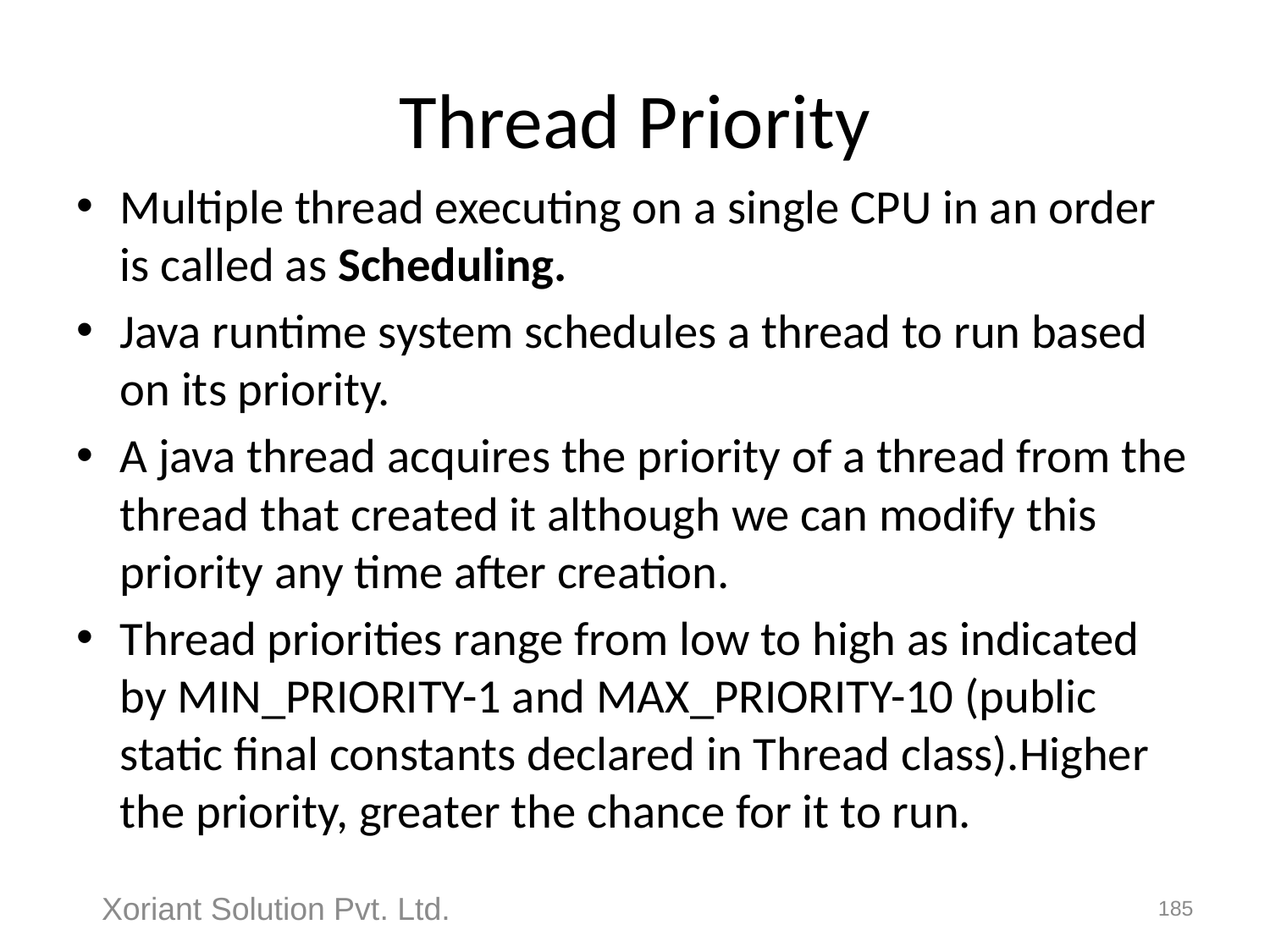

# Thread Priority
Multiple thread executing on a single CPU in an order is called as Scheduling.
Java runtime system schedules a thread to run based on its priority.
A java thread acquires the priority of a thread from the thread that created it although we can modify this priority any time after creation.
Thread priorities range from low to high as indicated by MIN_PRIORITY-1 and MAX_PRIORITY-10 (public static final constants declared in Thread class).Higher the priority, greater the chance for it to run.

Xoriant Solution Pvt. Ltd.
185